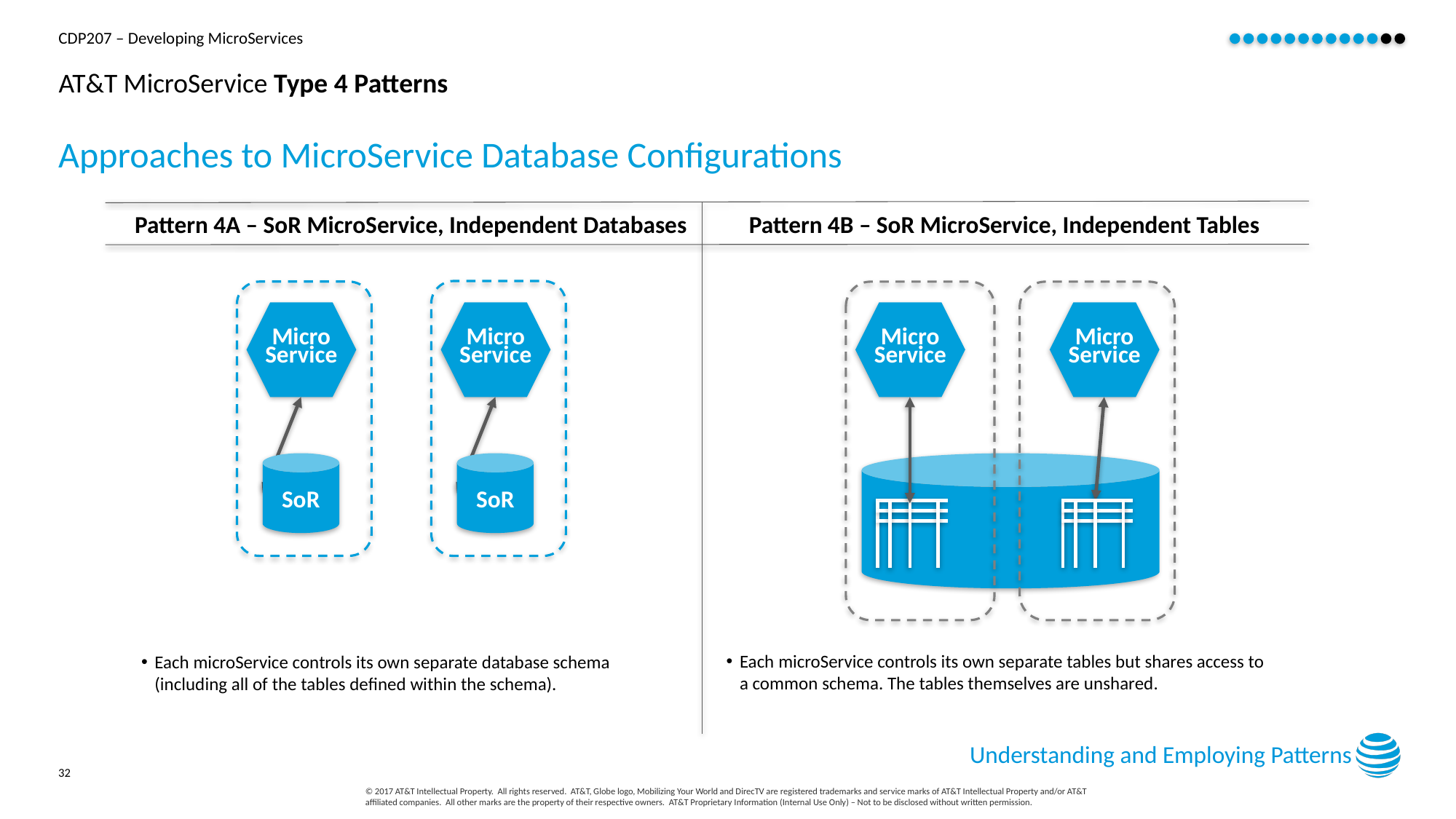

# AT&T MicroService Type 4 Patterns
Approaches to MicroService Database Configurations
Pattern 4B – SoR MicroService, Independent Tables
Pattern 4A – SoR MicroService, Independent Databases

Micro
Service
Micro
Service
Micro
Service
Micro
Service

SoR
SoR
Each microService controls its own separate tables but shares access to a common schema. The tables themselves are unshared.
Each microService controls its own separate database schema (including all of the tables defined within the schema).
Understanding and Employing Patterns
32